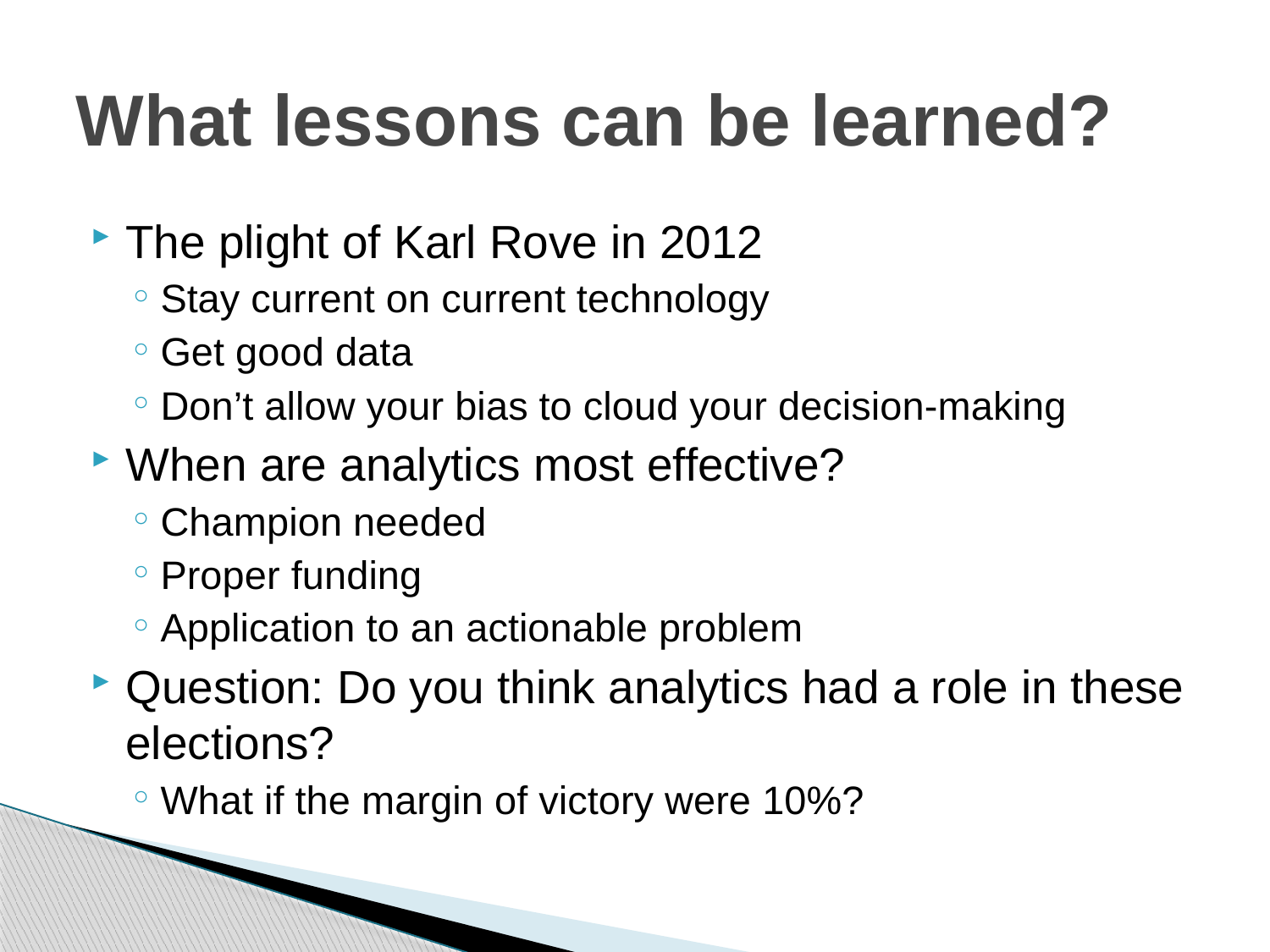

# What lessons can be learned?
The plight of Karl Rove in 2012
Stay current on current technology
Get good data
Don’t allow your bias to cloud your decision-making
When are analytics most effective?
Champion needed
Proper funding
Application to an actionable problem
Question: Do you think analytics had a role in these elections?
What if the margin of victory were 10%?